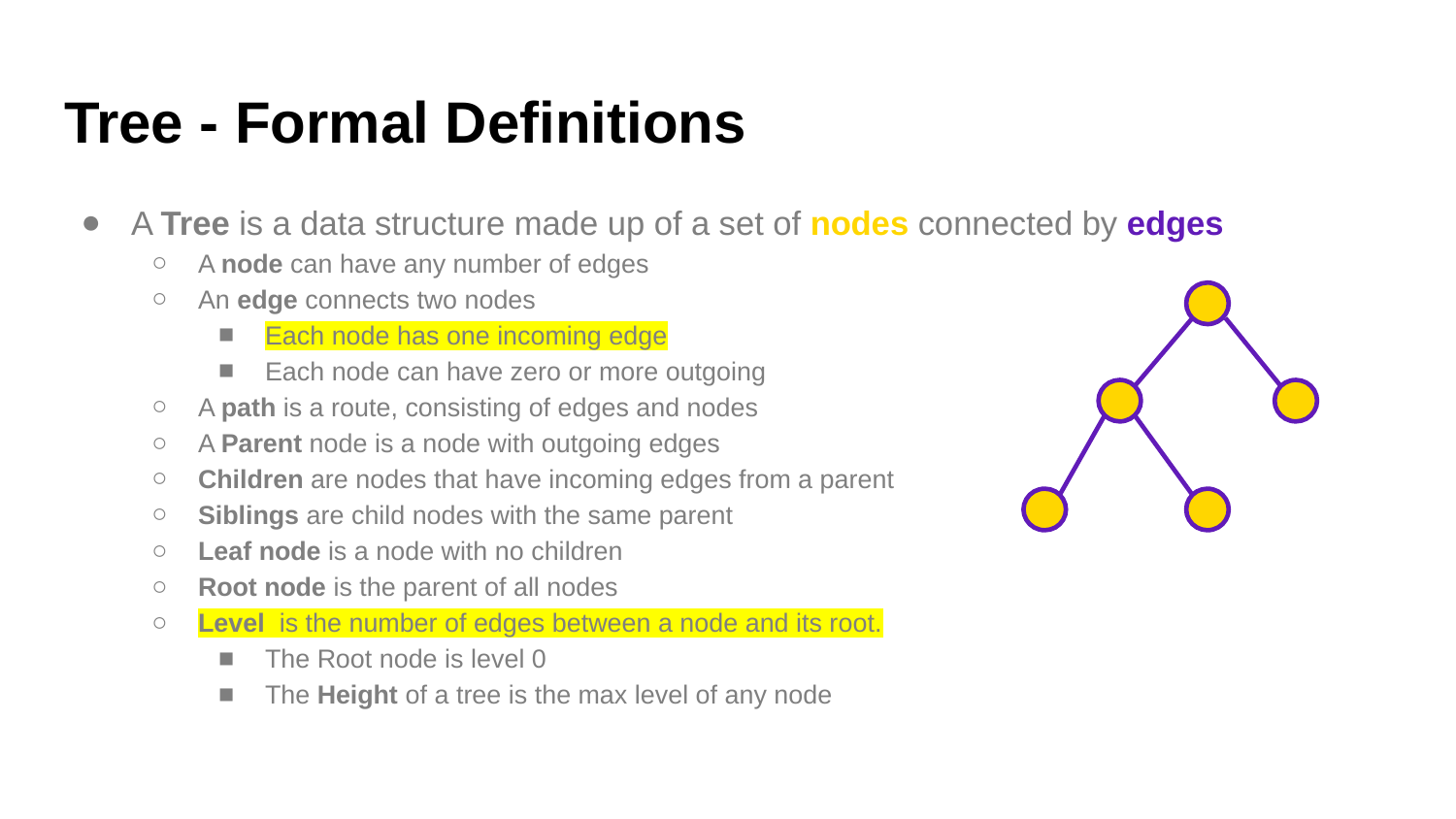

# Tree - Formal Definitions
A Tree is a data structure made up of a set of nodes connected by edges
A node can have any number of edges
An edge connects two nodes
Each node has one incoming edge
Each node can have zero or more outgoing
A path is a route, consisting of edges and nodes
A Parent node is a node with outgoing edges
Children are nodes that have incoming edges from a parent
Siblings are child nodes with the same parent
Leaf node is a node with no children
Root node is the parent of all nodes
Level  is the number of edges between a node and its root.
The Root node is level 0
The Height of a tree is the max level of any node